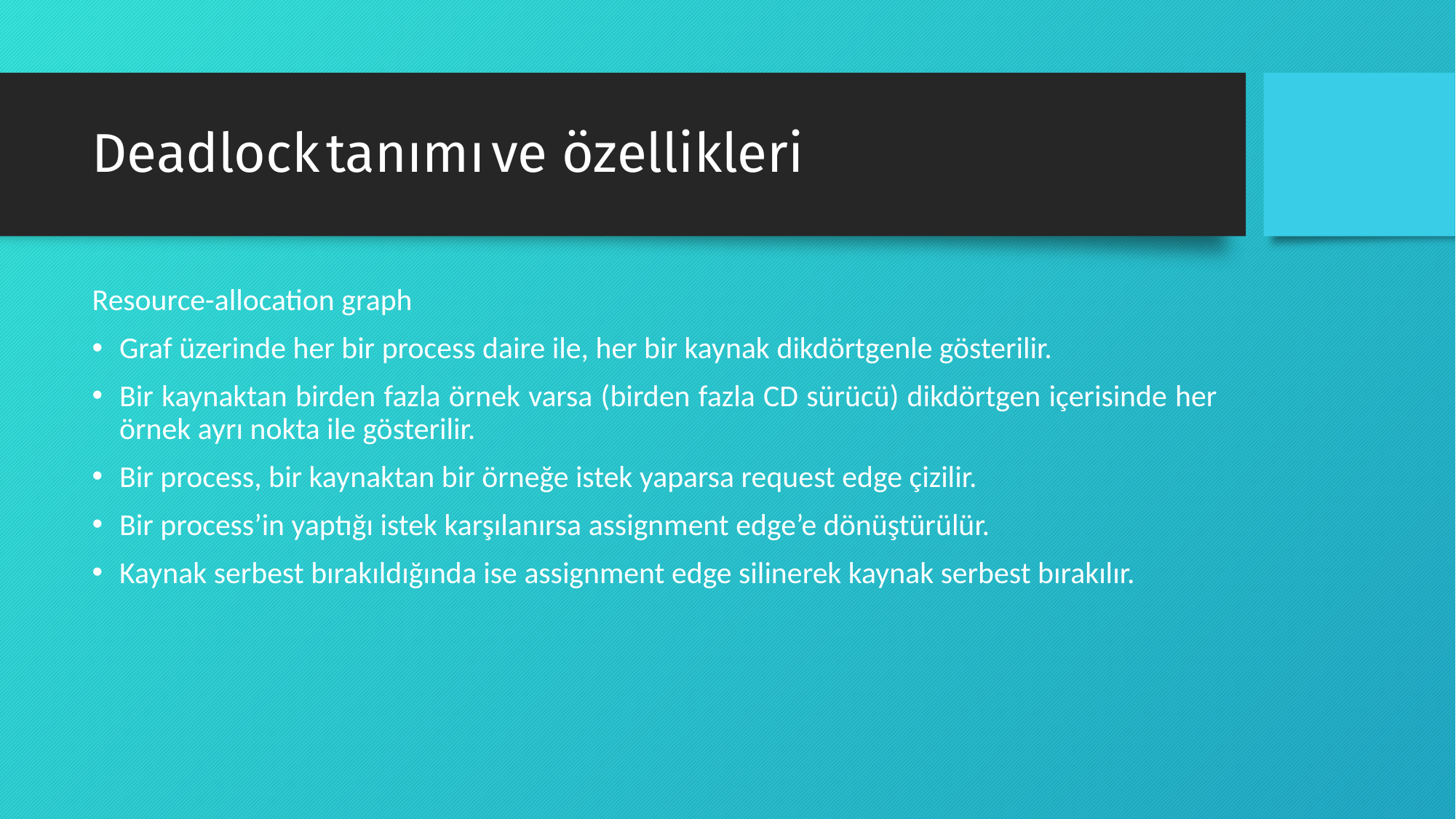

# Deadlock tanımı ve özellikleri
Resource-allocation graph
Graf üzerinde her bir process daire ile, her bir kaynak dikdörtgenle gösterilir.
Bir kaynaktan birden fazla örnek varsa (birden fazla CD sürücü) dikdörtgen içerisinde her örnek ayrı nokta ile gösterilir.
Bir process, bir kaynaktan bir örneğe istek yaparsa request edge çizilir.
Bir process’in yaptığı istek karşılanırsa assignment edge’e dönüştürülür.
Kaynak serbest bırakıldığında ise assignment edge silinerek kaynak serbest bırakılır.